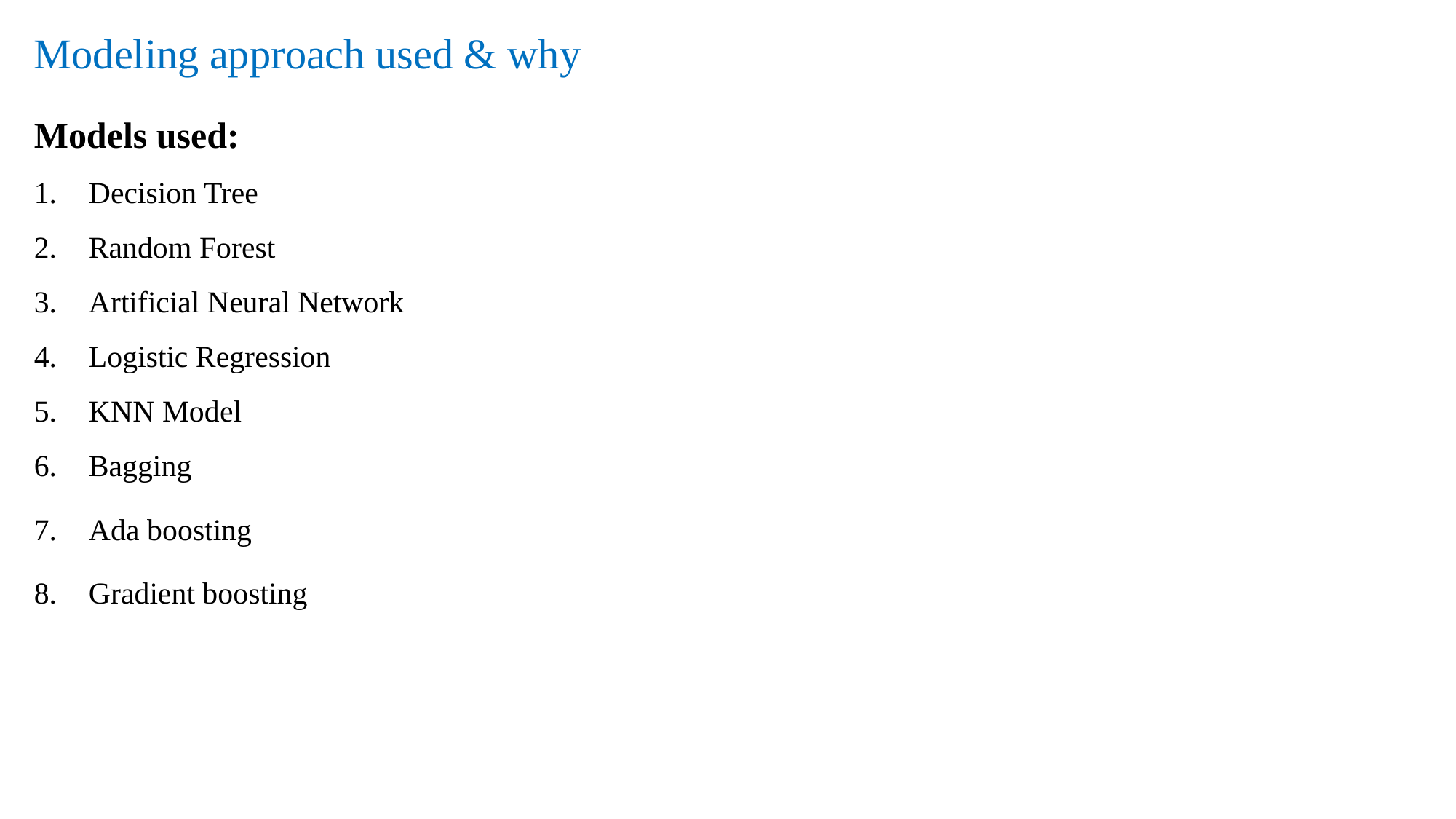

Modeling approach used & why
Models used:
Decision Tree
Random Forest
Artificial Neural Network
Logistic Regression
KNN Model
Bagging
Ada boosting
Gradient boosting